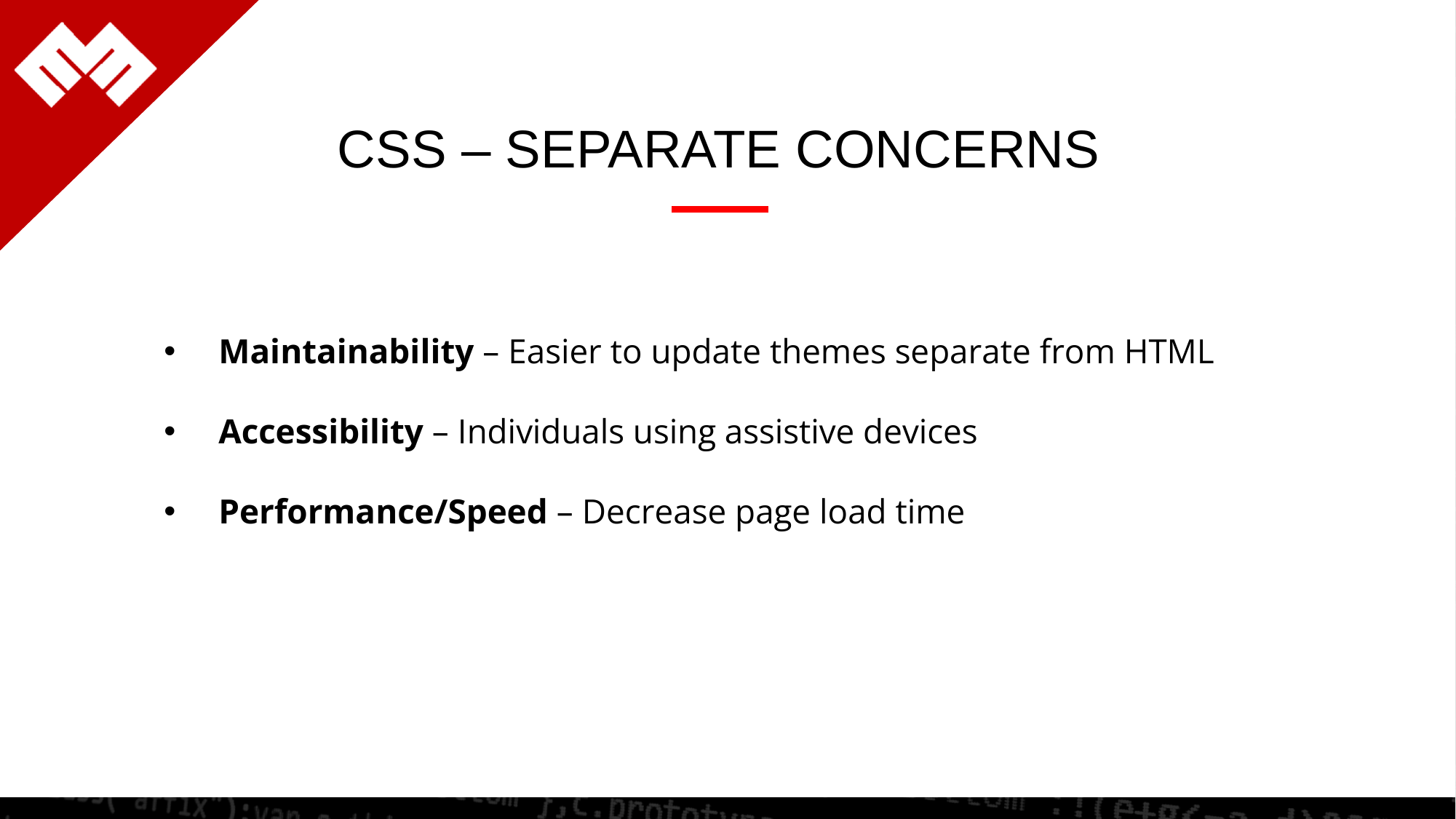

CSS – SEPARATE CONCERNS

Maintainability – Easier to update themes separate from HTML

Accessibility – Individuals using assistive devices

Performance/Speed – Decrease page load time